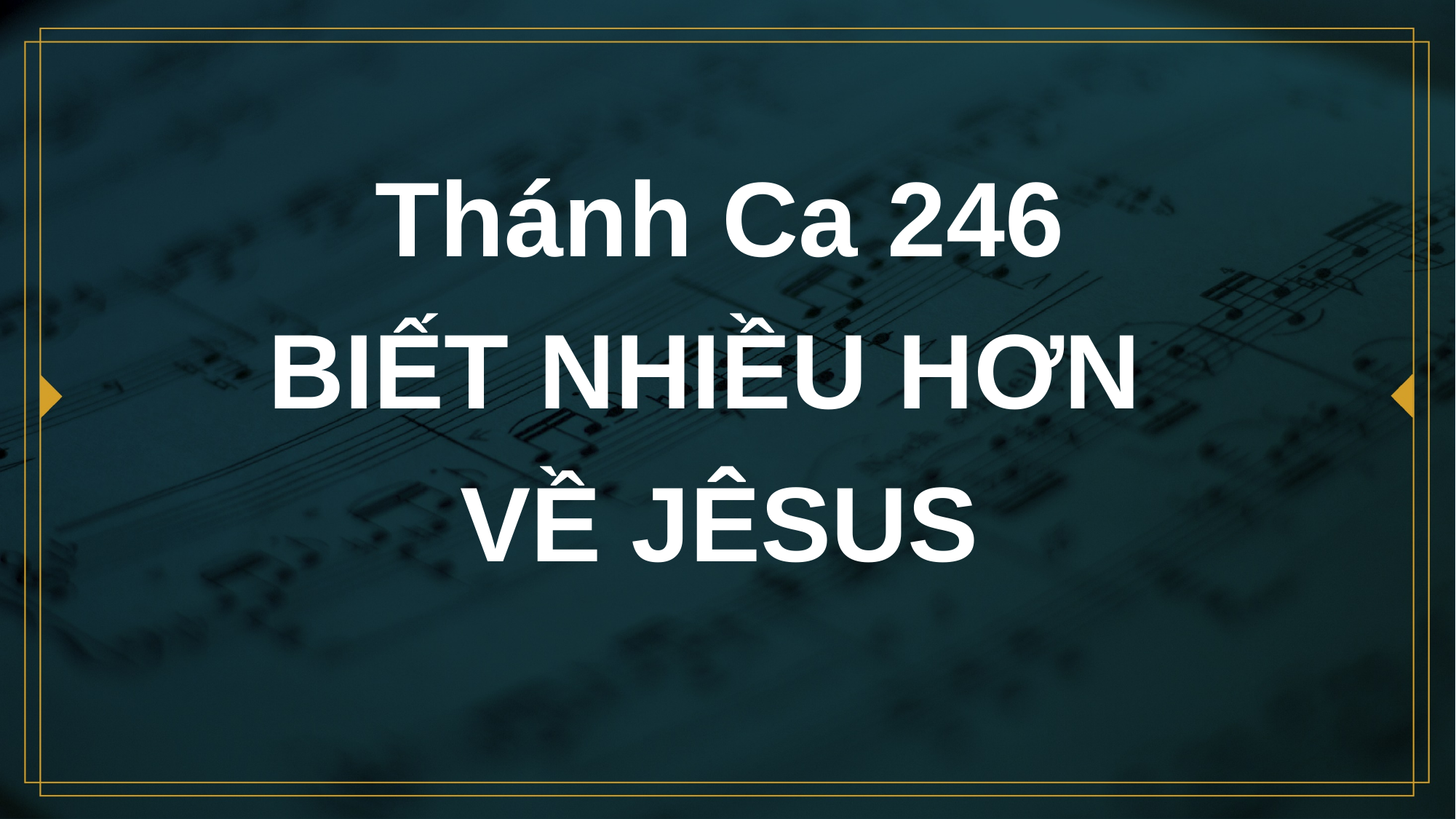

# Thánh Ca 246 BIẾT NHIỀU HƠN VỀ JÊSUS